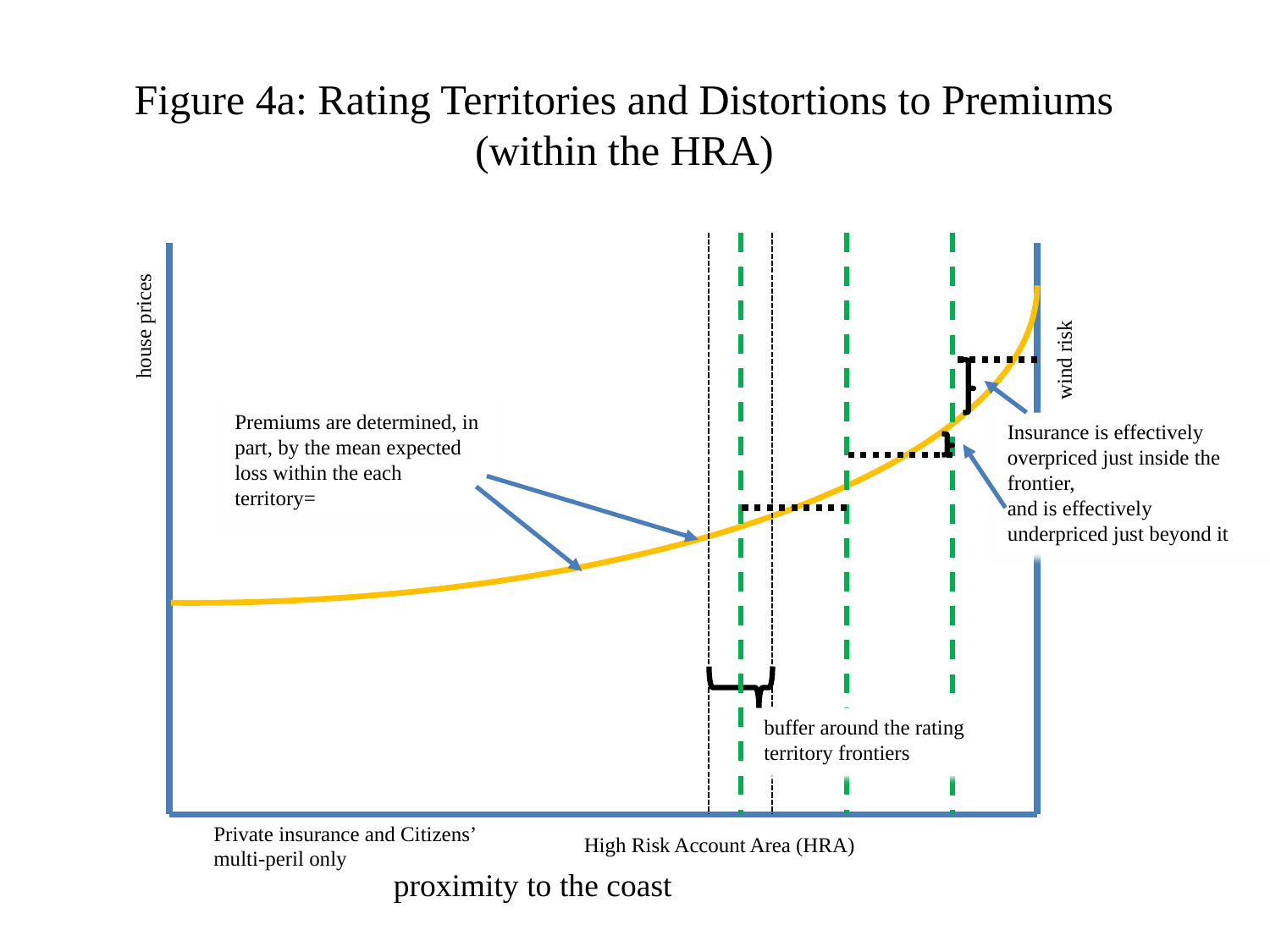

# Figure 4a: Rating Territories and Distortions to Premiums (within the HRA)
house prices
wind risk

Premiums are determined, in part, by the mean expected loss within the each territory=
Insurance is effectively overpriced just inside the frontier,
and is effectively underpriced just beyond it

buffer around the rating territory frontiers
Private insurance and Citizens’ multi-peril only
High Risk Account Area (HRA)
proximity to the coast